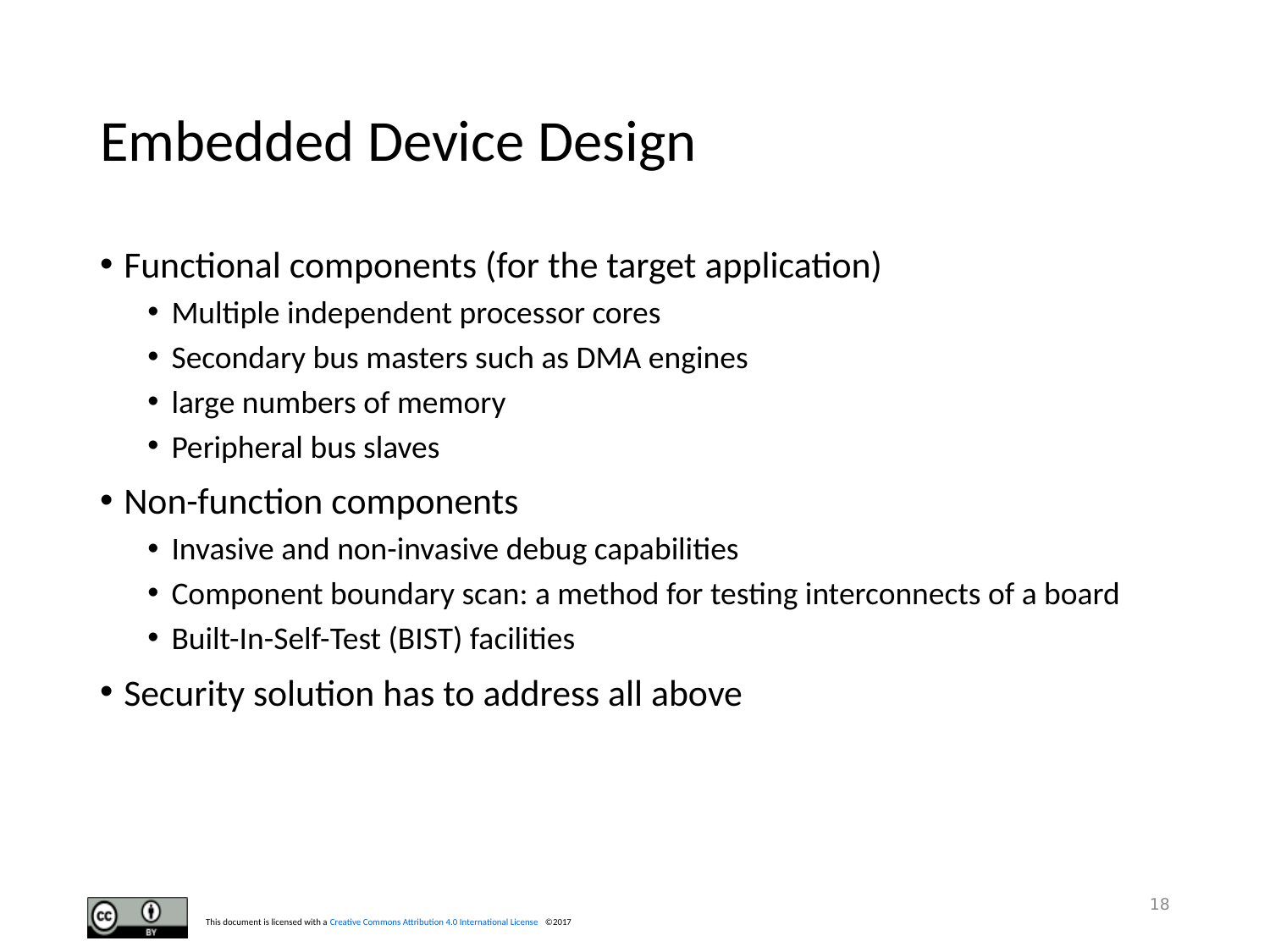

# Embedded Device Design
Functional components (for the target application)
Multiple independent processor cores
Secondary bus masters such as DMA engines
large numbers of memory
Peripheral bus slaves
Non-function components
Invasive and non-invasive debug capabilities
Component boundary scan: a method for testing interconnects of a board
Built-In-Self-Test (BIST) facilities
Security solution has to address all above

18